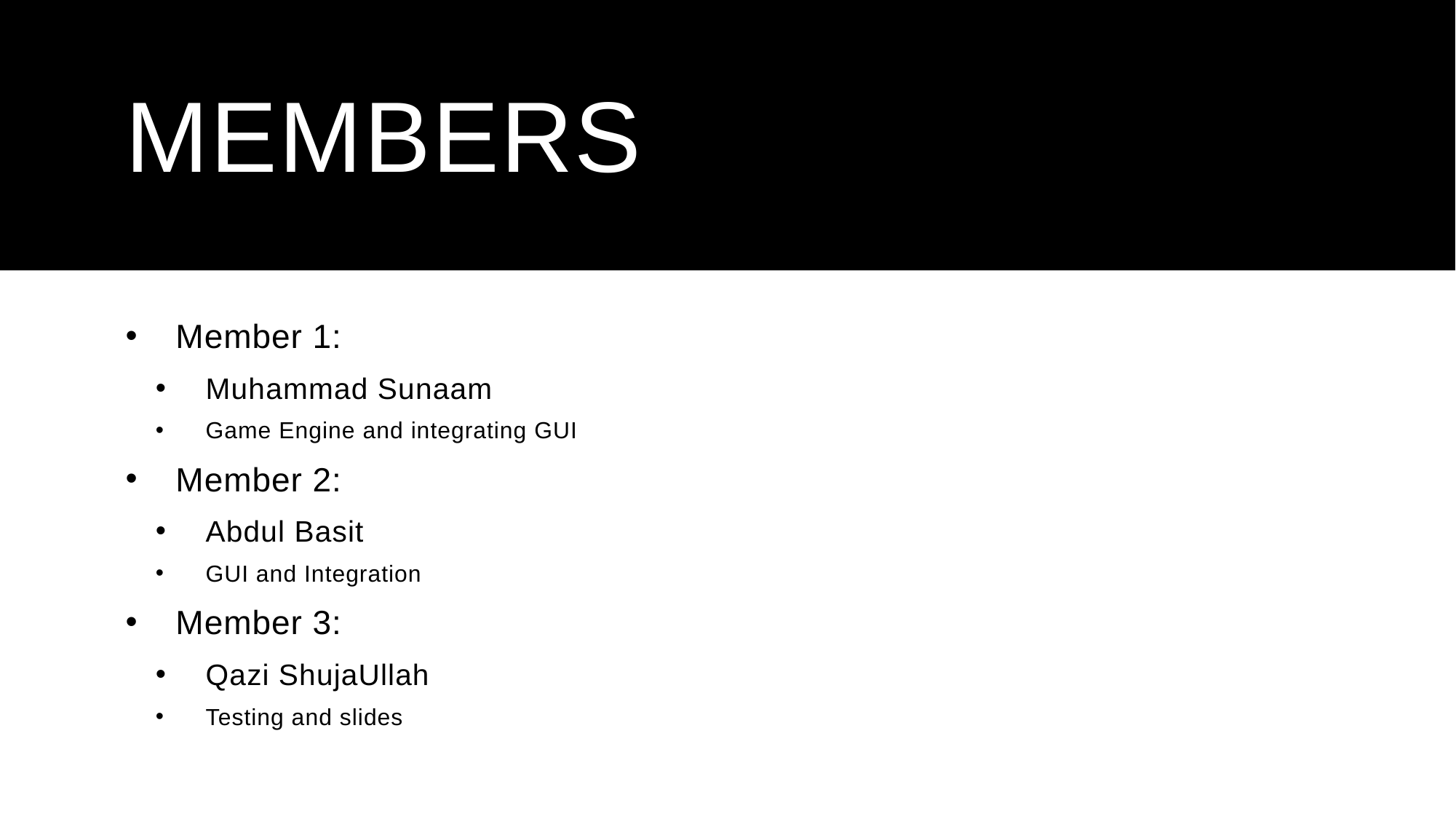

# Members
Member 1:
Muhammad Sunaam
Game Engine and integrating GUI
Member 2:
Abdul Basit
GUI and Integration
Member 3:
Qazi ShujaUllah
Testing and slides